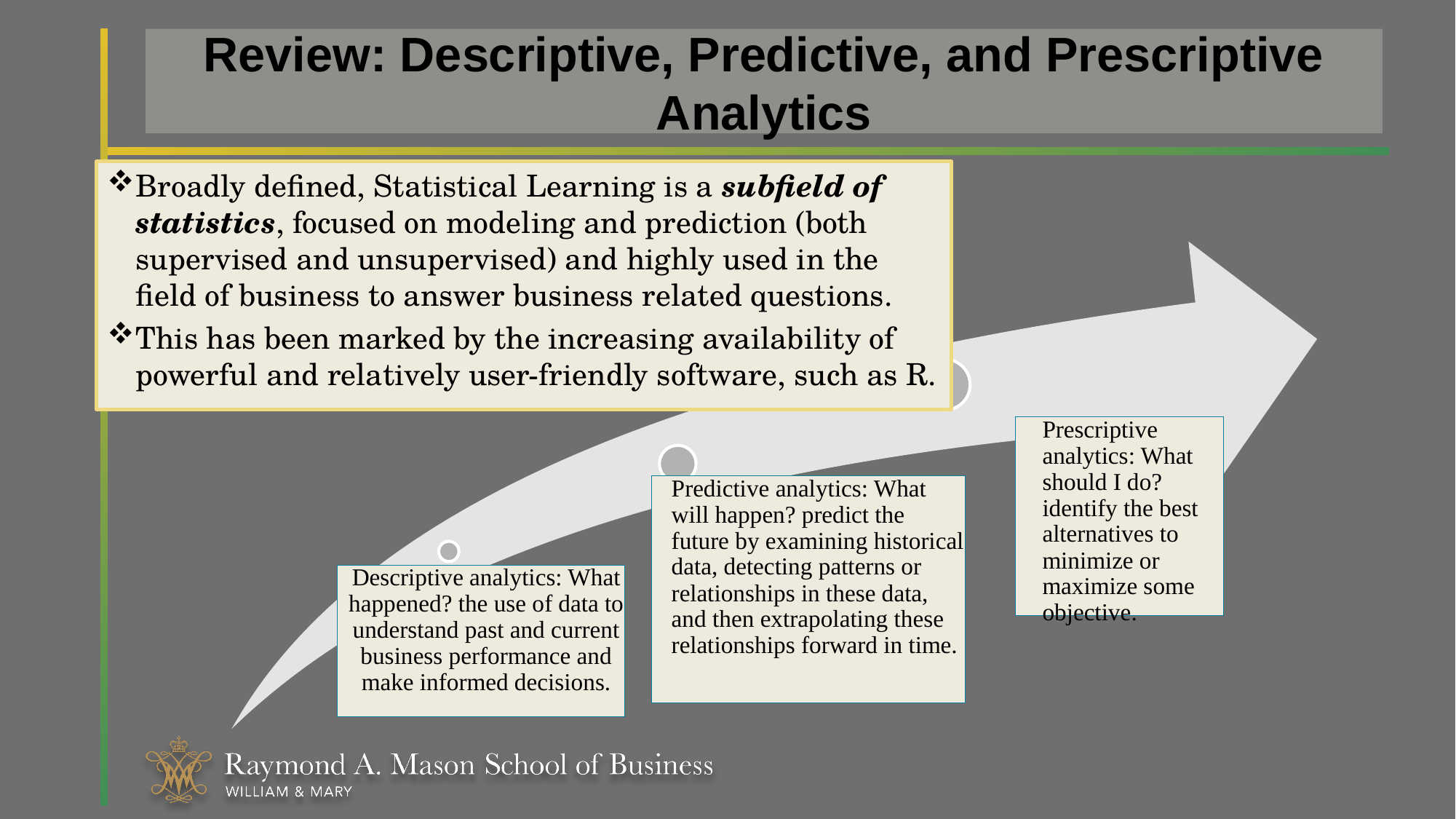

# Review: Descriptive, Predictive, and Prescriptive Analytics
Broadly defined, Statistical Learning is a subfield of statistics, focused on modeling and prediction (both supervised and unsupervised) and highly used in the field of business to answer business related questions.
This has been marked by the increasing availability of powerful and relatively user-friendly software, such as R.
Descriptive analytics: What happened? the use of data to understand past and current business performance and make informed decisions.
Predictive analytics: What will happen? predict the future by examining historical data, detecting patterns or relationships in these data, and then extrapolating these relationships forward in time.
Prescriptive analytics: What should I do? identify the best alternatives to minimize or maximize some objective.